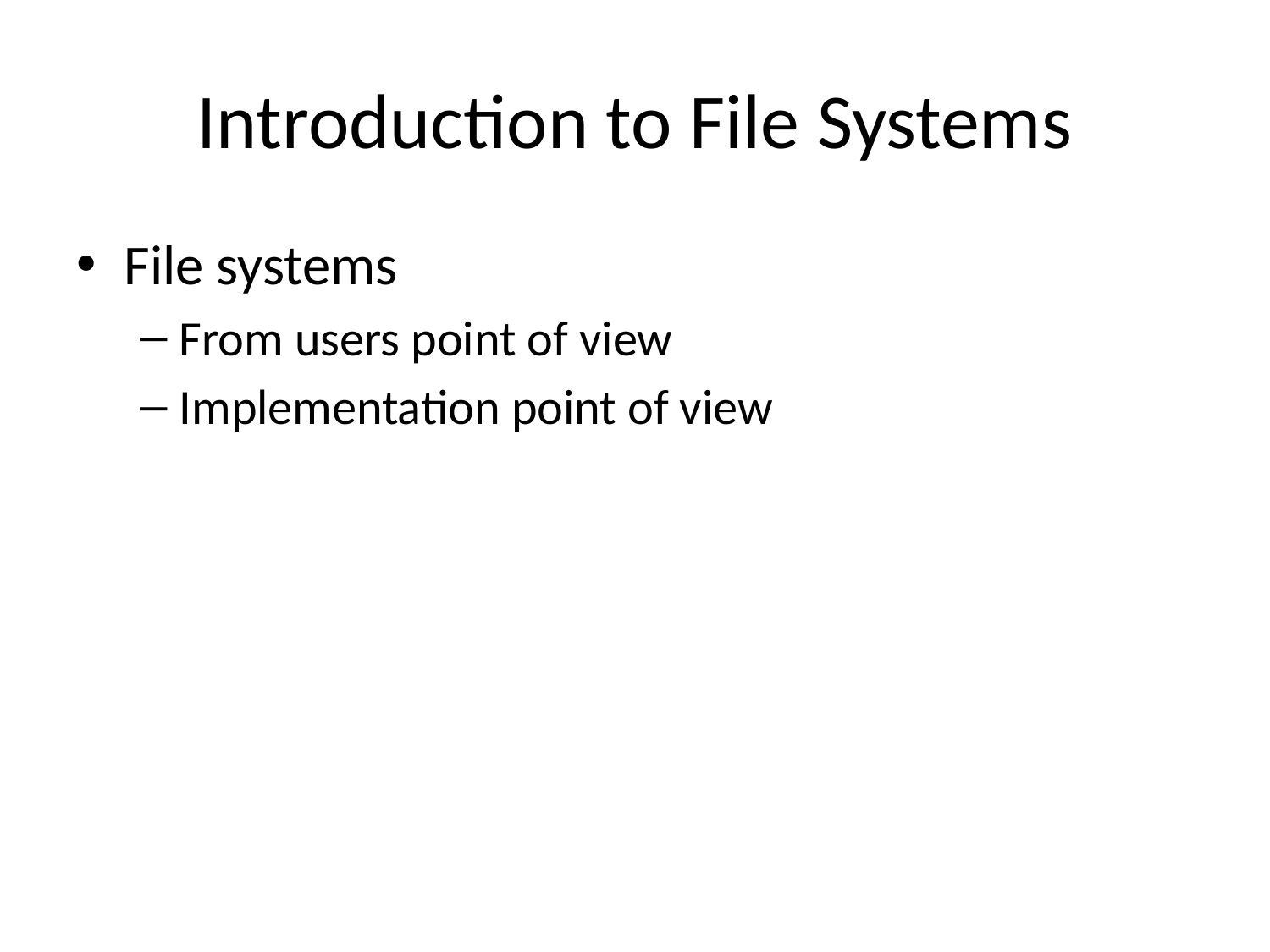

# Introduction to File Systems
File systems
From users point of view
Implementation point of view